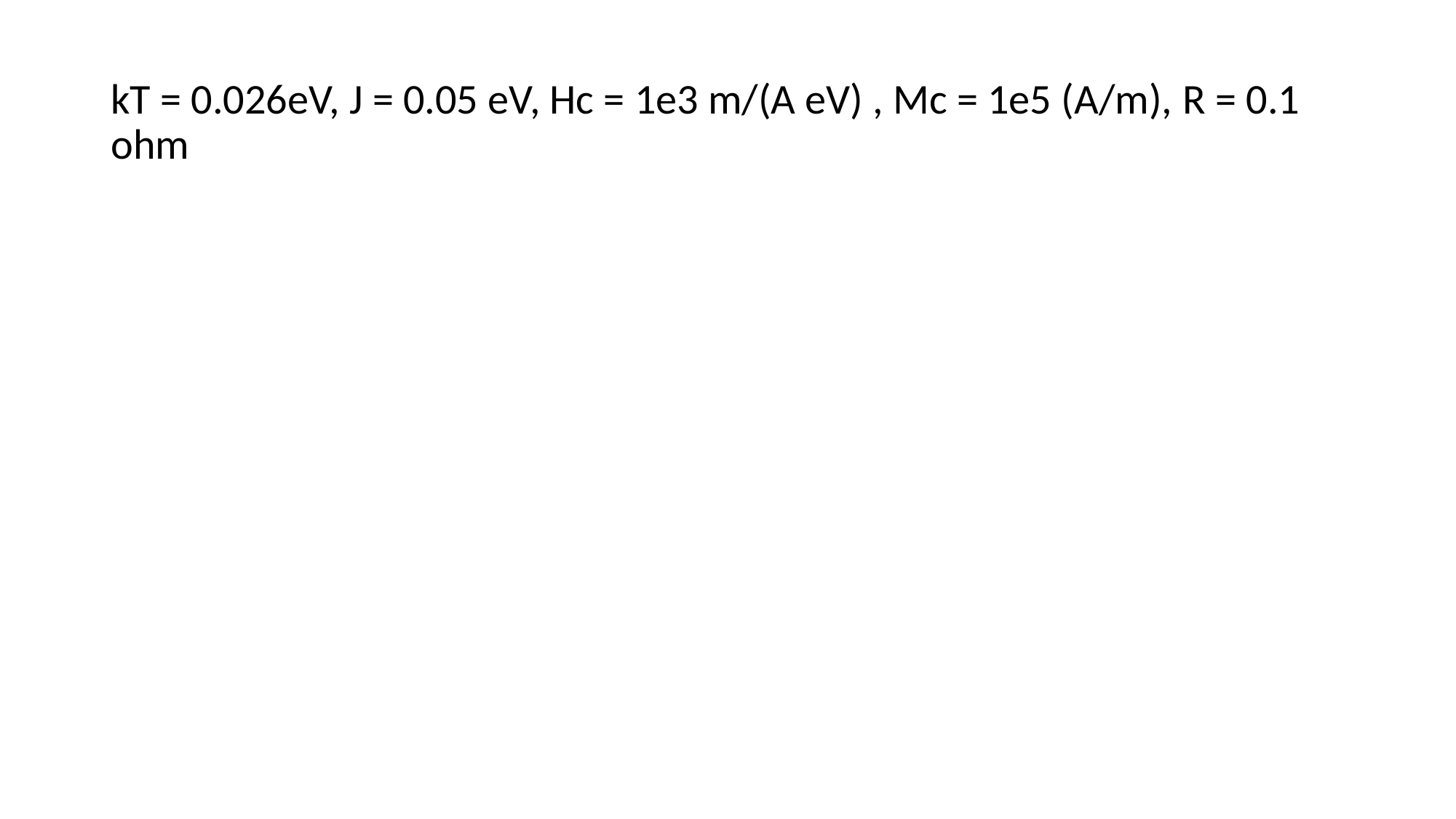

# kT = 0.026eV, J = 0.05 eV, Hc = 1e3 m/(A eV) , Mc = 1e5 (A/m), R = 0.1 ohm